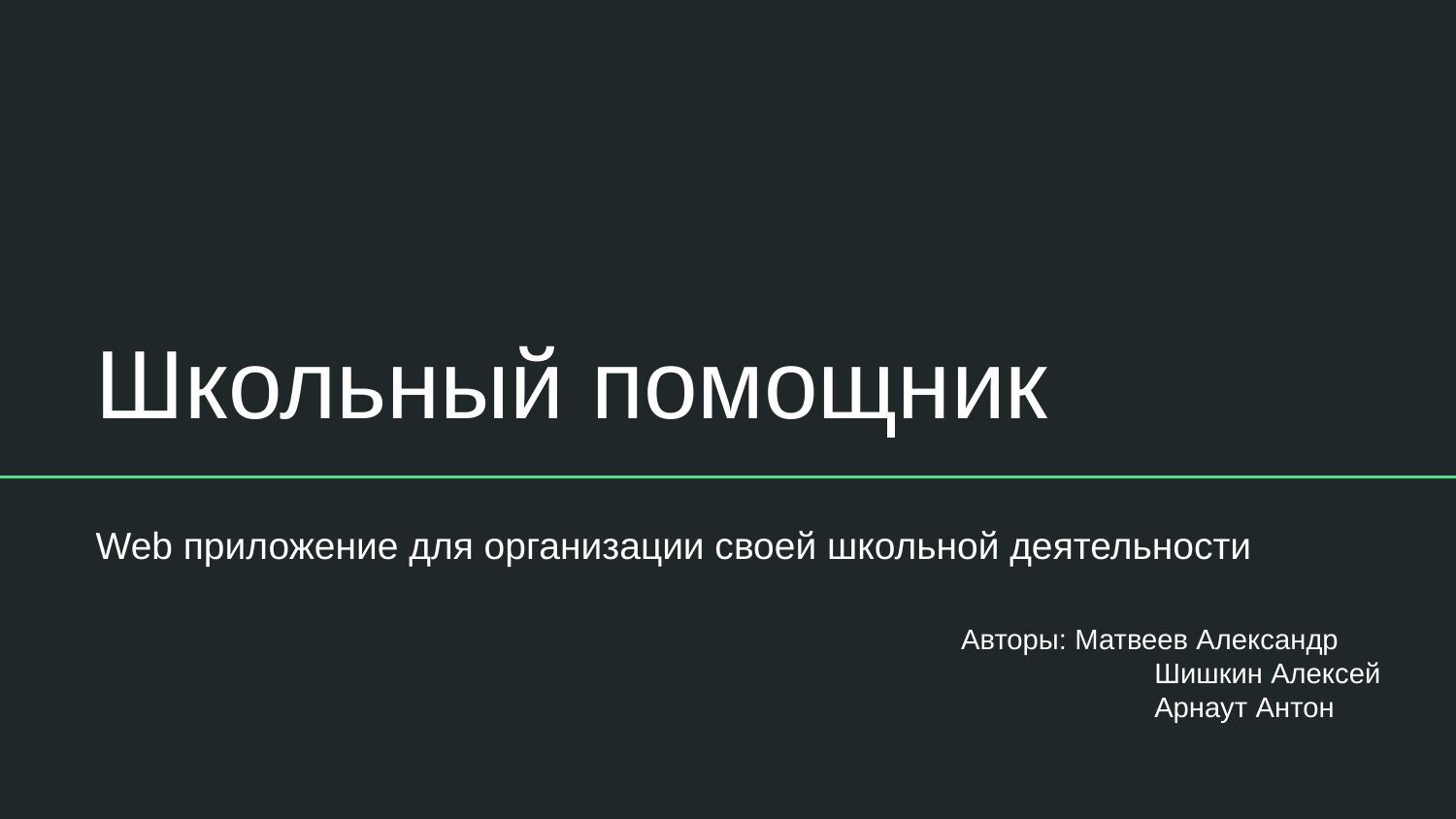

# Школьный помощник
Web приложение для организации своей школьной деятельности
Авторы: Матвеев Александр
	      Шишкин Алексей
	      Арнаут Антон